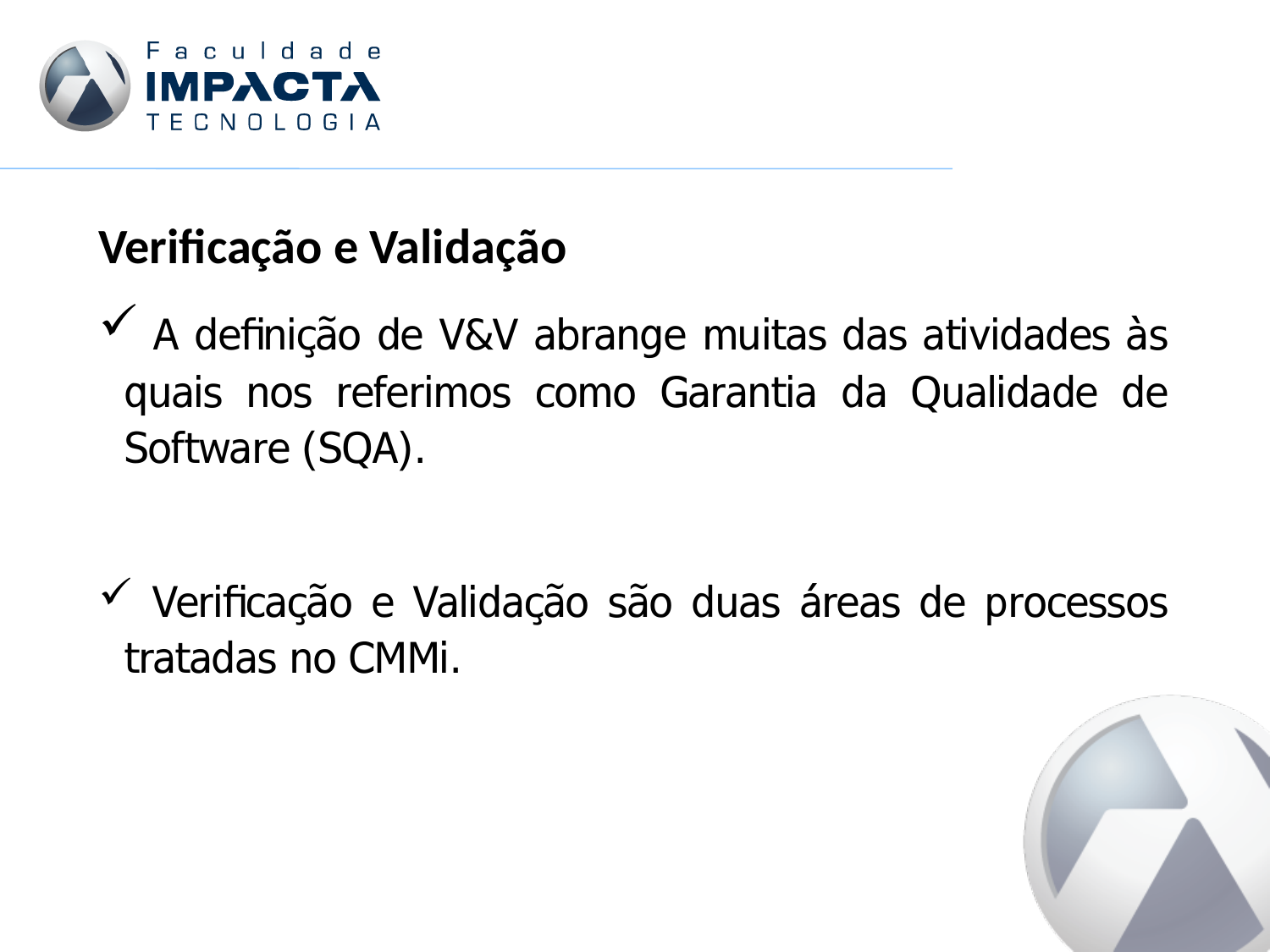

Verificação e Validação
 A definição de V&V abrange muitas das atividades às quais nos referimos como Garantia da Qualidade de Software (SQA).

 Verificação e Validação são duas áreas de processos tratadas no CMMi.